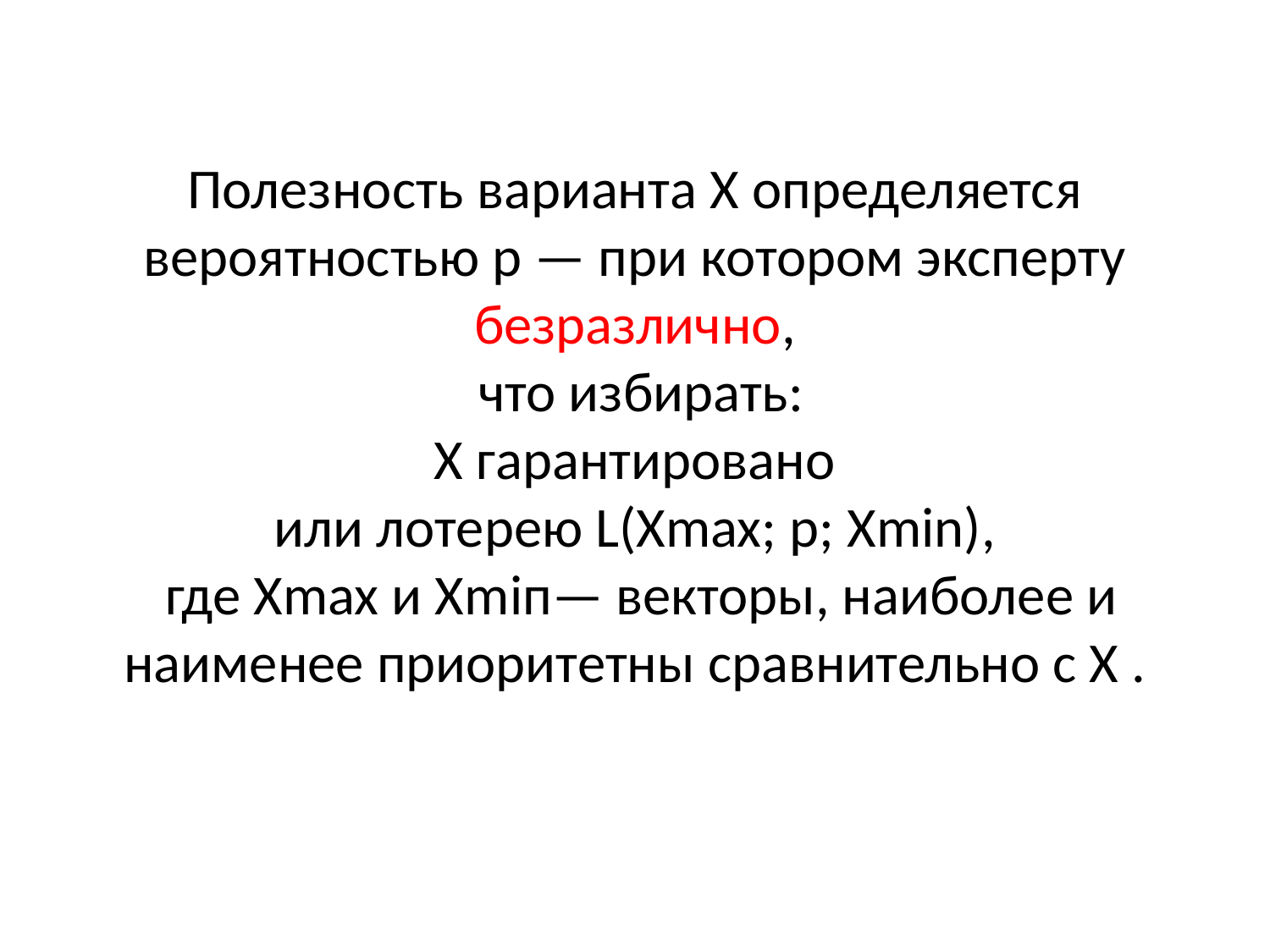

Полезность варианта X определяется вероятностью р — при котором эксперту безразлично,
 что избирать:
 X гарантировано
или лотерею L(Xmax; p; Хmіn),
 где Хmax и Хmіп— векторы, наиболее и наименее приоритетны сравнительно с X .